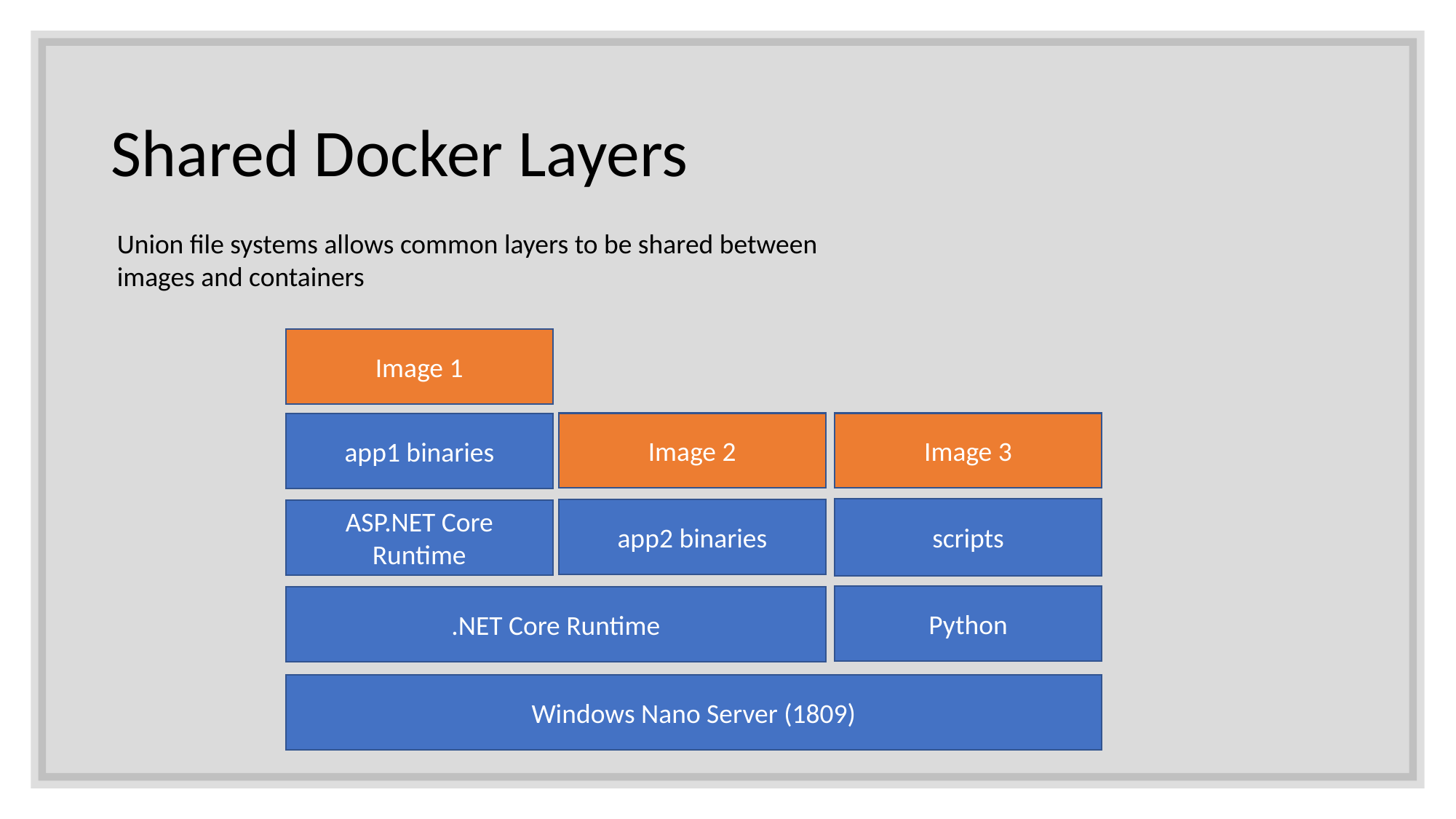

# Shared Docker Layers
Union file systems allows common layers to be shared between images and containers
Image 1
Image 2
Image 3
app1 binaries
scripts
app2 binaries
ASP.NET Core Runtime
Python
.NET Core Runtime
.NET Core Runtime
Windows Nano Server (1809)
Windows Nano Server (1809)
Windows Nano Server (1809)